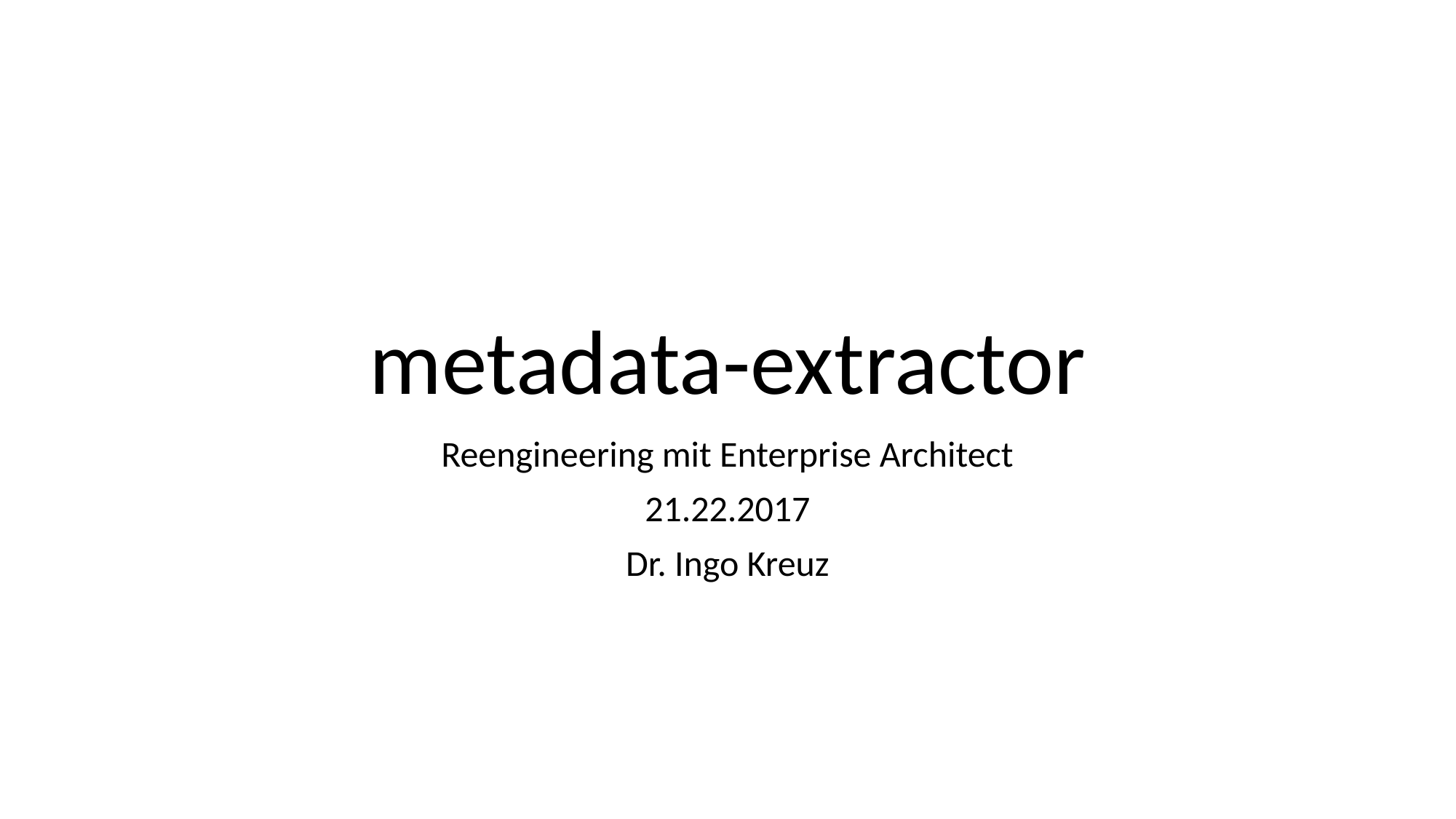

# metadata-extractor
Reengineering mit Enterprise Architect
21.22.2017
Dr. Ingo Kreuz